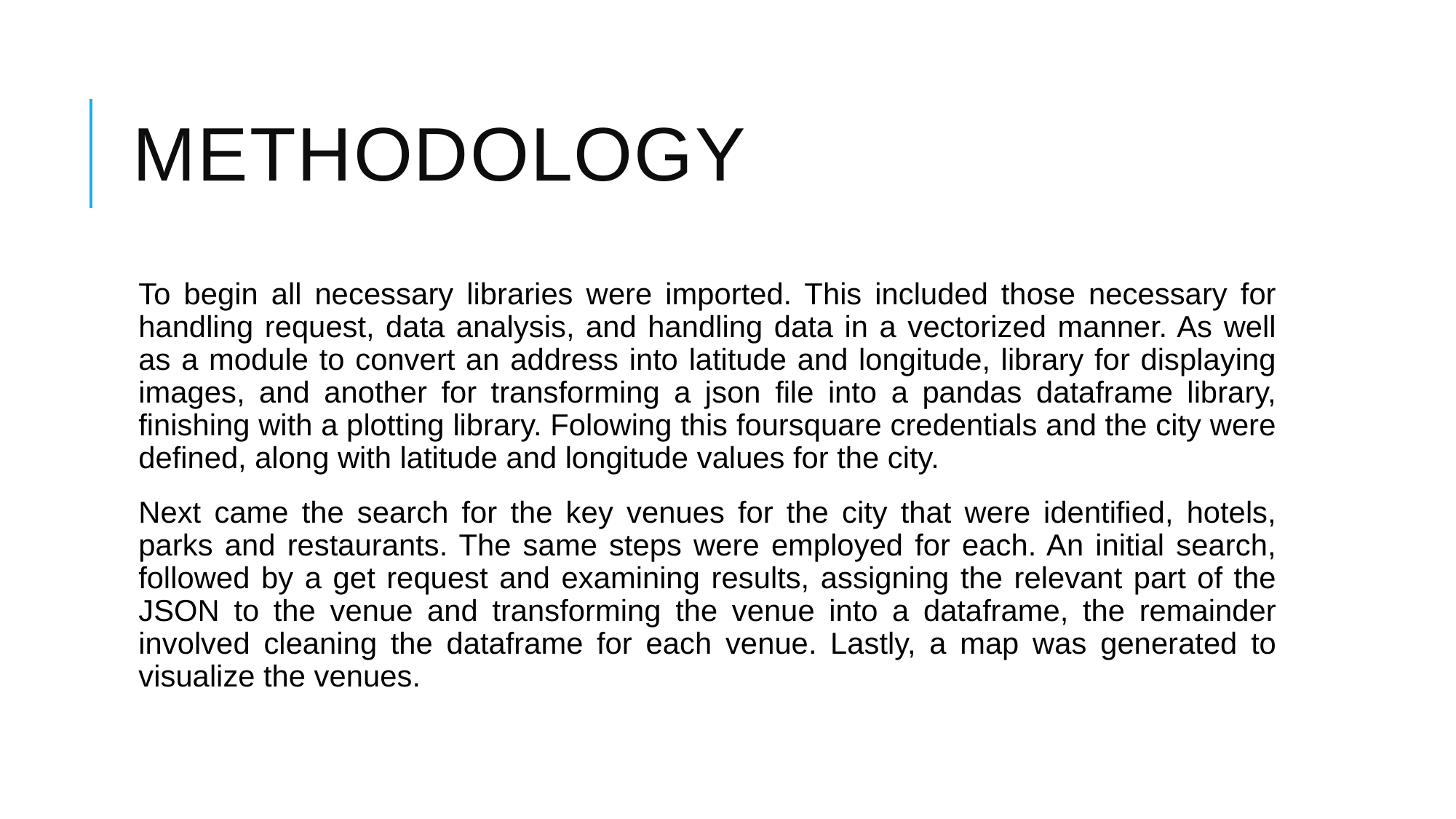

# Methodology
To begin all necessary libraries were imported. This included those necessary for handling request, data analysis, and handling data in a vectorized manner. As well as a module to convert an address into latitude and longitude, library for displaying images, and another for transforming a json file into a pandas dataframe library, finishing with a plotting library. Folowing this foursquare credentials and the city were defined, along with latitude and longitude values for the city.
Next came the search for the key venues for the city that were identified, hotels, parks and restaurants. The same steps were employed for each. An initial search, followed by a get request and examining results, assigning the relevant part of the JSON to the venue and transforming the venue into a dataframe, the remainder involved cleaning the dataframe for each venue. Lastly, a map was generated to visualize the venues.